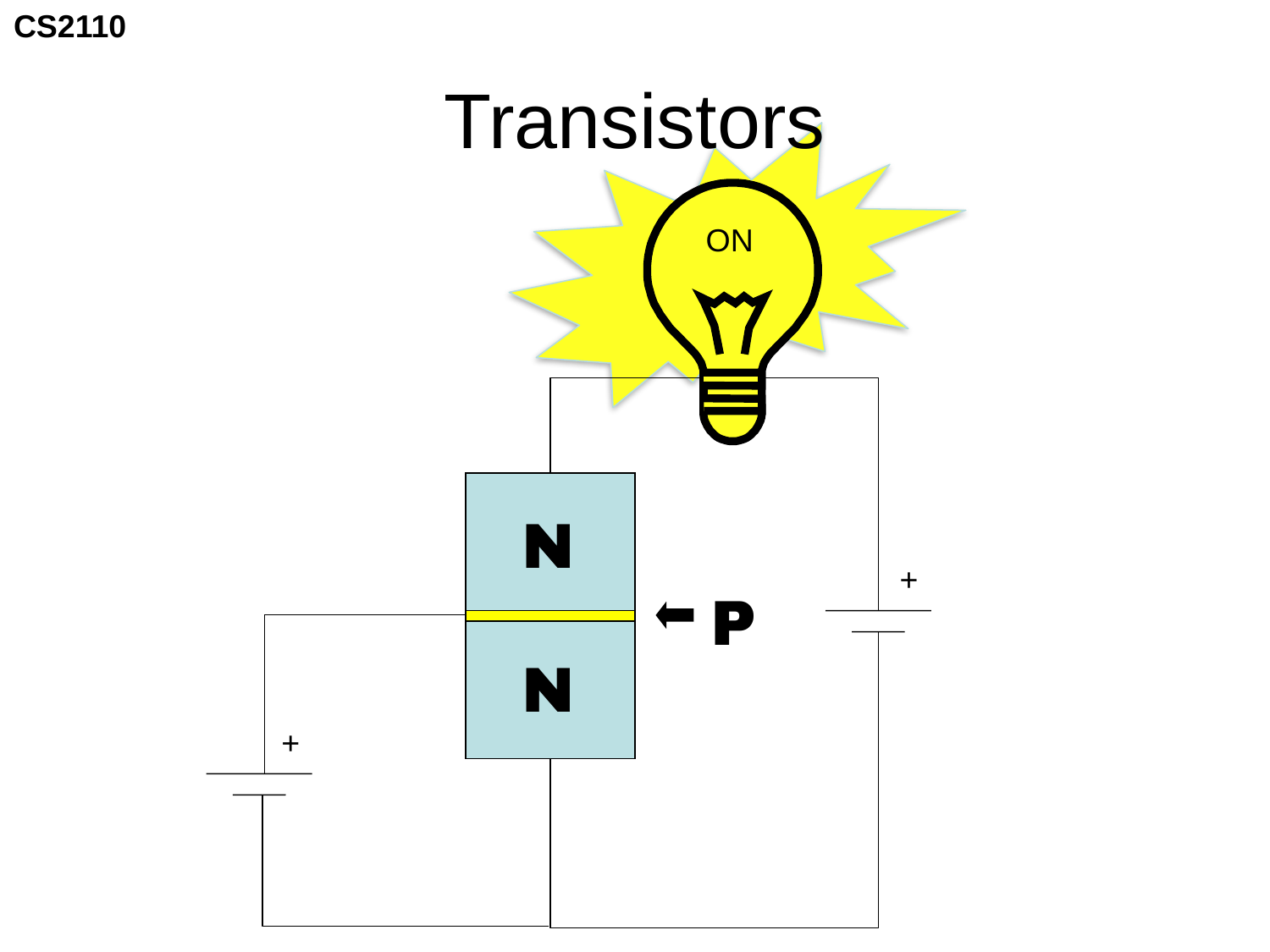

# Transistors

ON

N
+
P

N
+